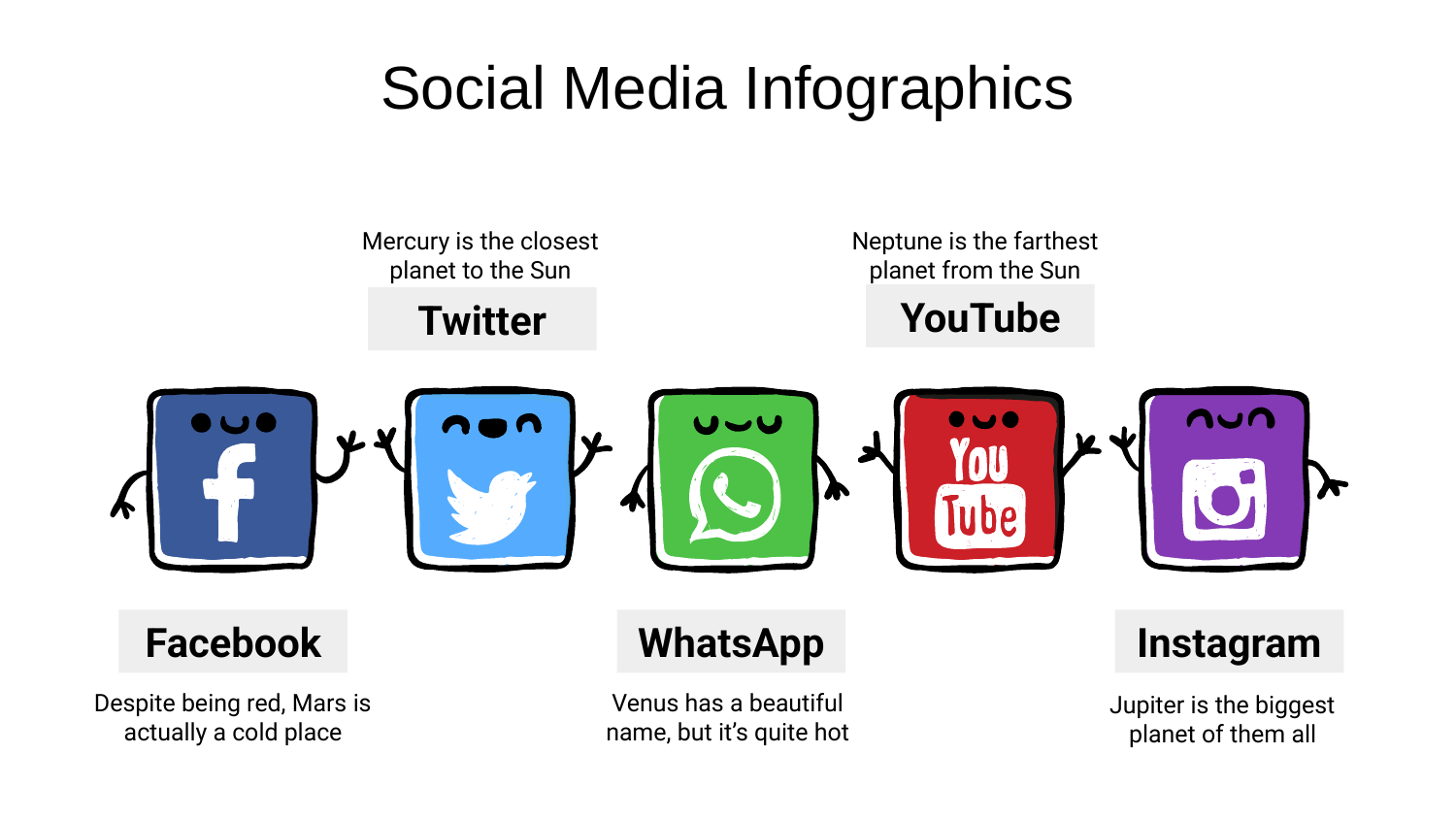

# Social Media Infographics
Mercury is the closest planet to the Sun
Neptune is the farthest planet from the Sun
YouTube
Twitter

Facebook
WhatsApp
Instagram
Despite being red, Mars is actually a cold place
Venus has a beautiful name, but it’s quite hot
Jupiter is the biggest planet of them all